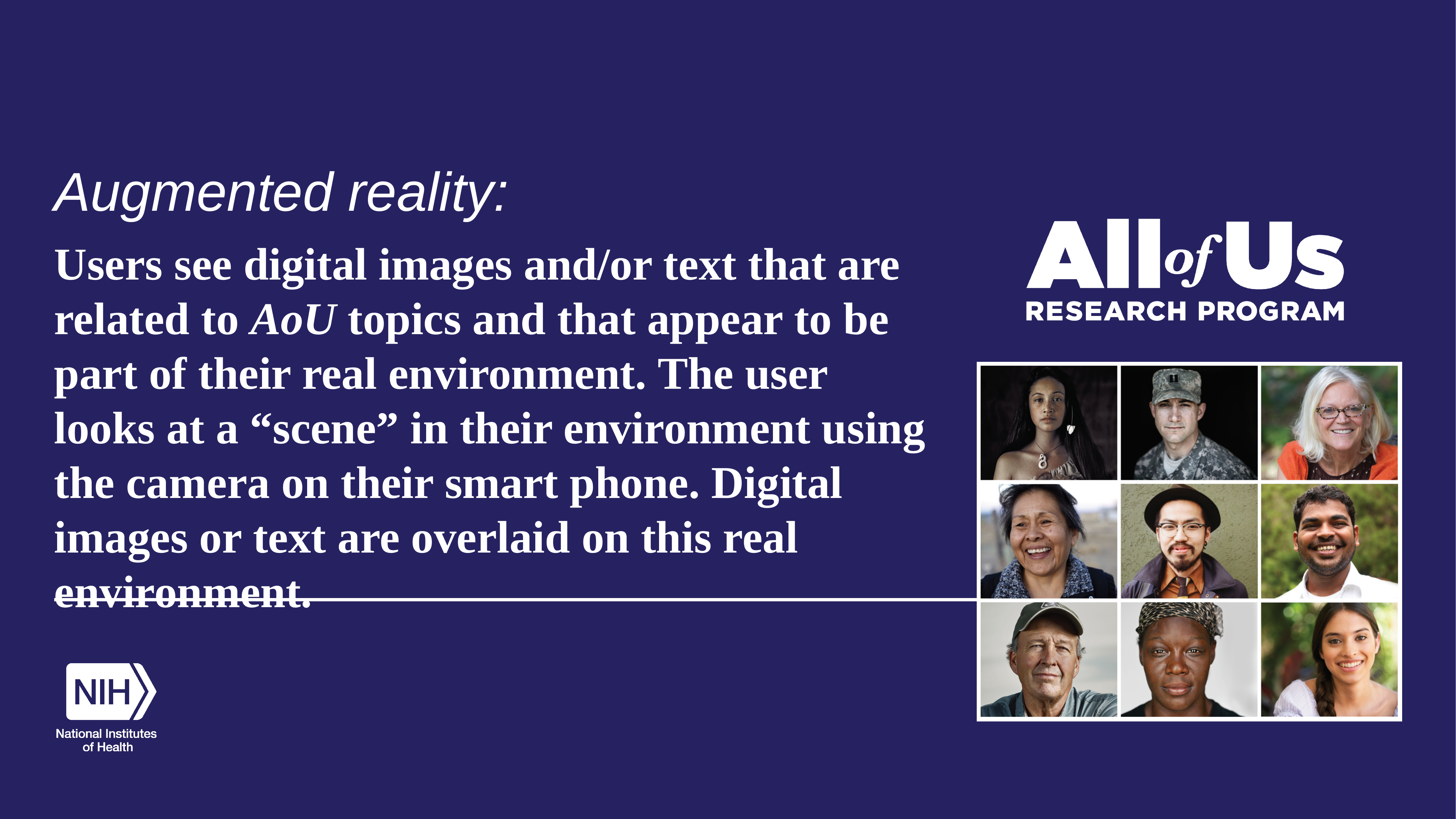

Augmented reality:
# Users see digital images and/or text that are related to AoU topics and that appear to be part of their real environment. The user looks at a “scene” in their environment using the camera on their smart phone. Digital images or text are overlaid on this real environment.